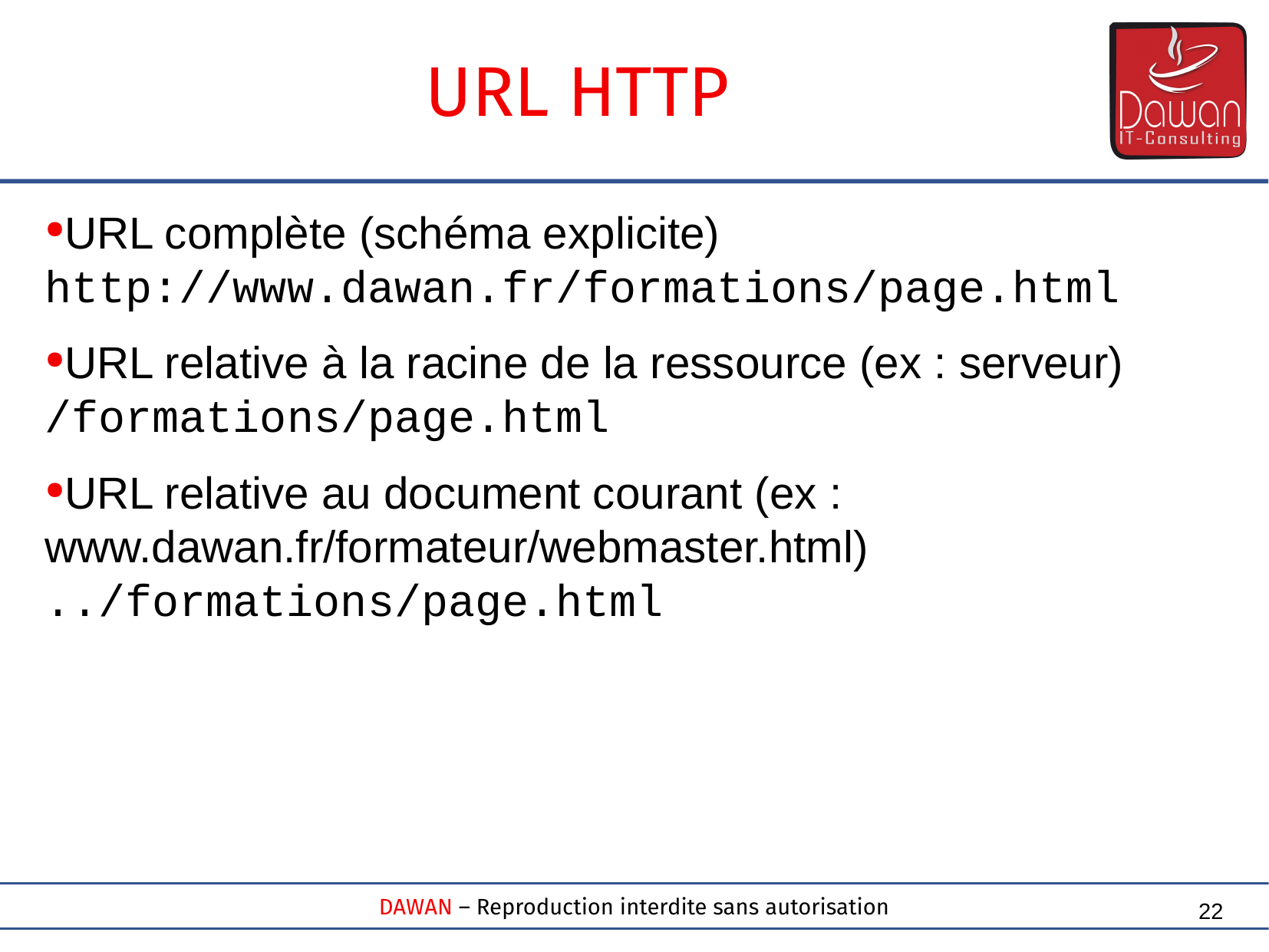

URL HTTP
URL complète (schéma explicite)
http://www.dawan.fr/formations/page.html
URL relative à la racine de la ressource (ex : serveur)
/formations/page.html
URL relative au document courant (ex : www.dawan.fr/formateur/webmaster.html)
../formations/page.html
22